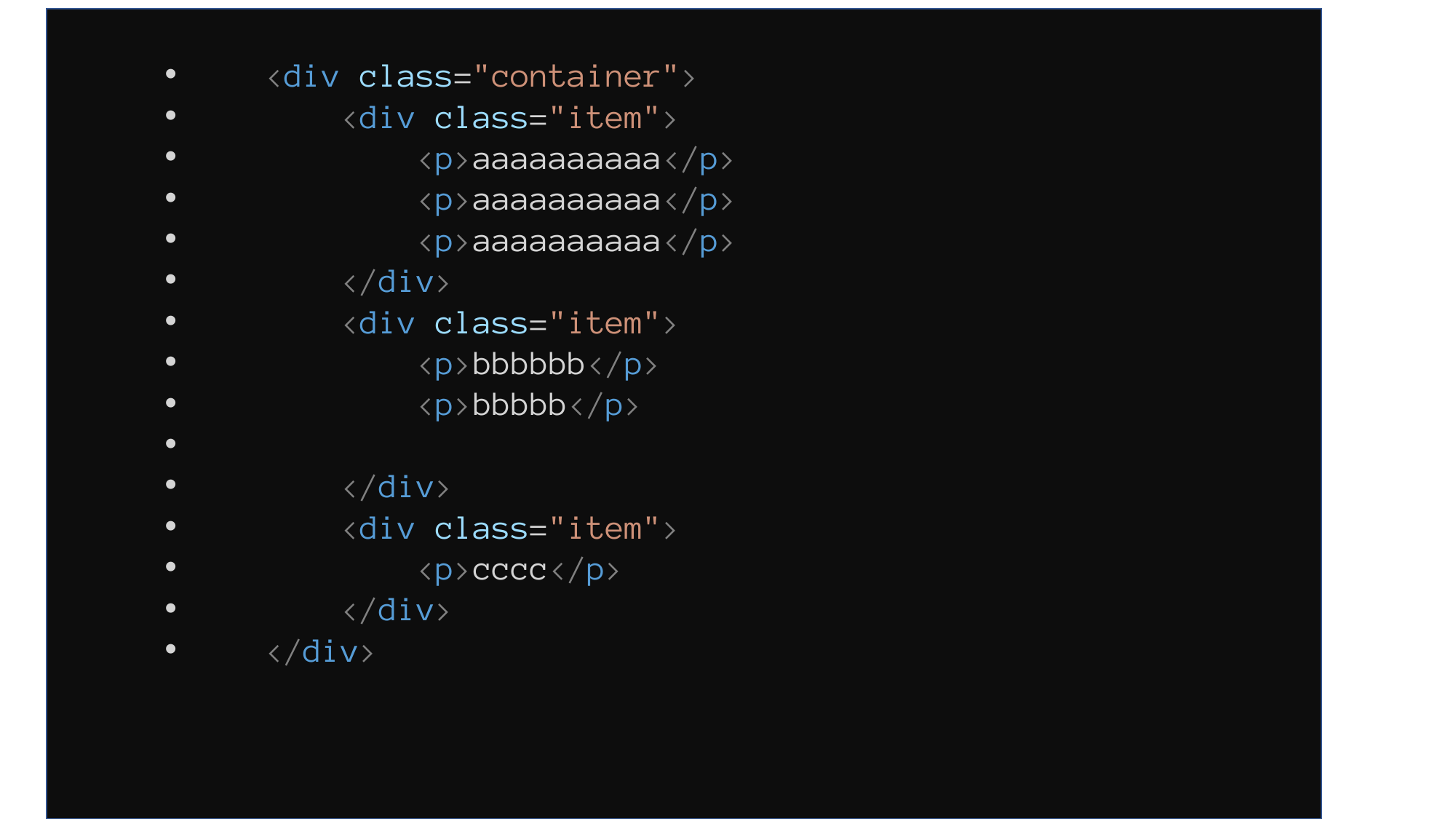

<div class="container">
        <div class="item">
            <p>aaaaaaaaaa</p>
            <p>aaaaaaaaaa</p>
            <p>aaaaaaaaaa</p>
        </div>
        <div class="item">
            <p>bbbbbb</p>
            <p>bbbbb</p>

        </div>
        <div class="item">
            <p>cccc</p>
        </div>
    </div>